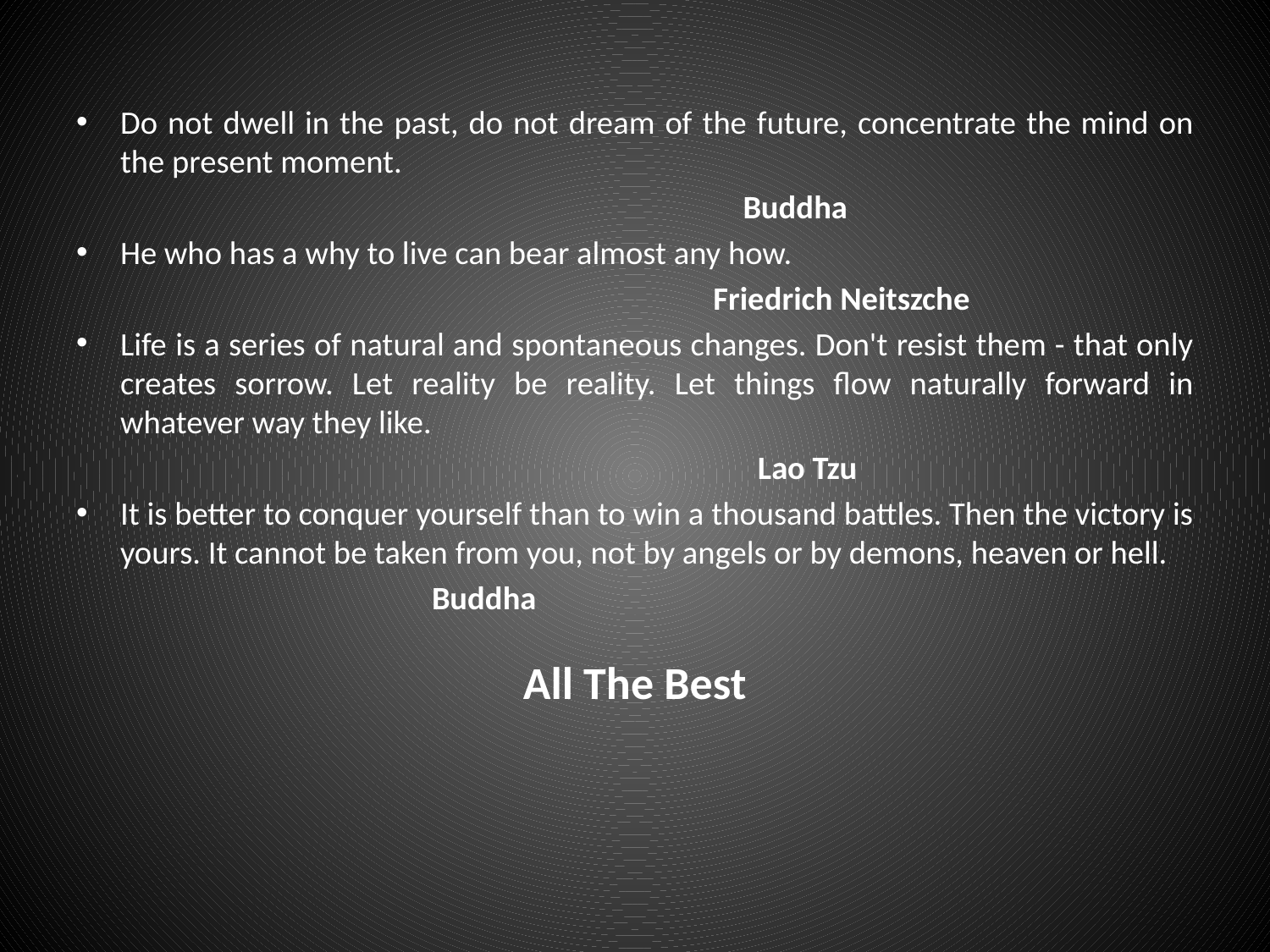

#
Do not dwell in the past, do not dream of the future, concentrate the mind on the present moment.
                                                                                          Buddha
He who has a why to live can bear almost any how.
                                                                                      Friedrich Neitszche
Life is a series of natural and spontaneous changes. Don't resist them - that only creates sorrow. Let reality be reality. Let things flow naturally forward in whatever way they like.
                                                                                            Lao Tzu
It is better to conquer yourself than to win a thousand battles. Then the victory is yours. It cannot be taken from you, not by angels or by demons, heaven or hell.
                                                Buddha

All The Best